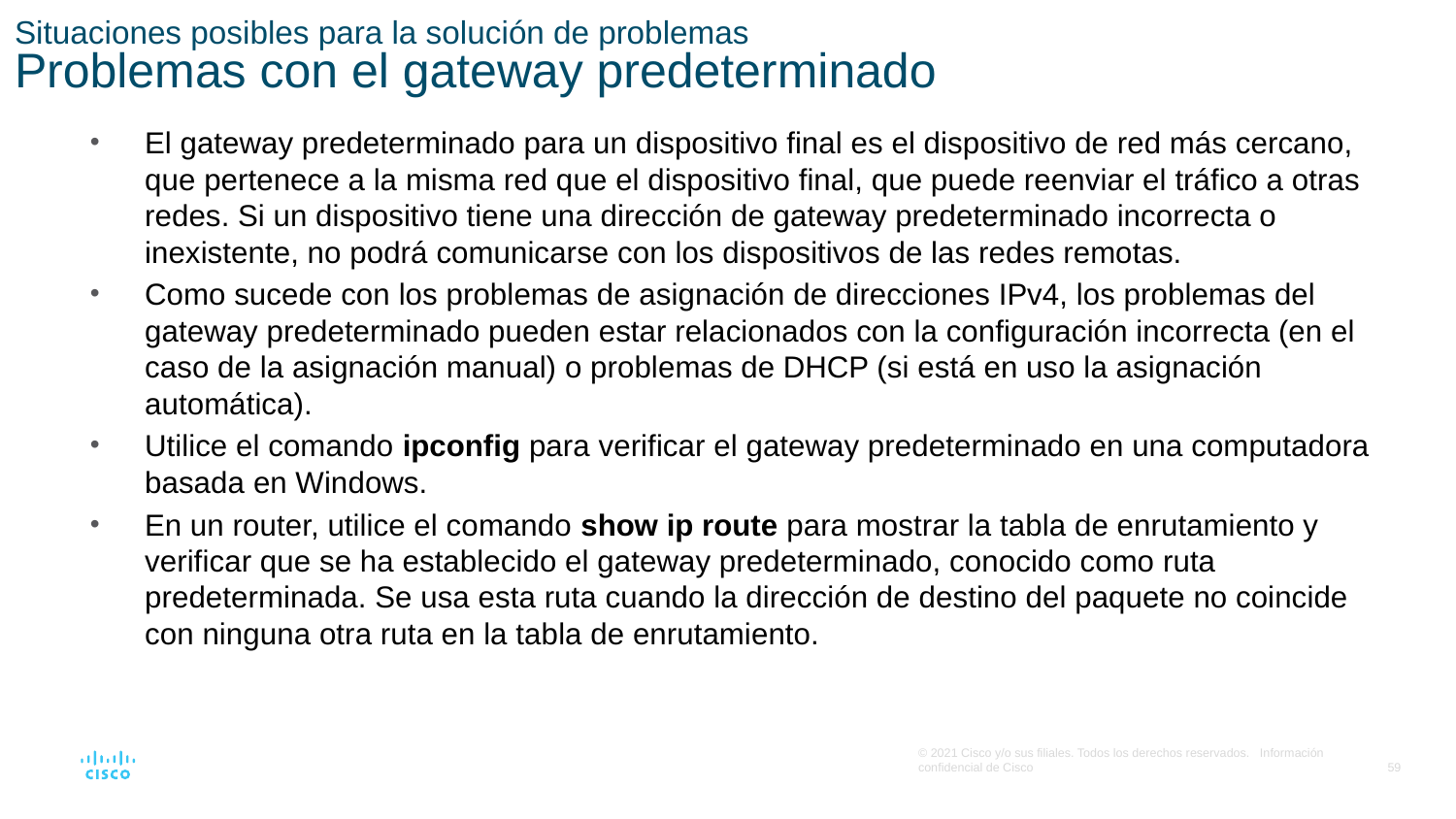

# Situaciones posibles para la solución de problemas Problemas con el gateway predeterminado
El gateway predeterminado para un dispositivo final es el dispositivo de red más cercano, que pertenece a la misma red que el dispositivo final, que puede reenviar el tráfico a otras redes. Si un dispositivo tiene una dirección de gateway predeterminado incorrecta o inexistente, no podrá comunicarse con los dispositivos de las redes remotas.
Como sucede con los problemas de asignación de direcciones IPv4, los problemas del gateway predeterminado pueden estar relacionados con la configuración incorrecta (en el caso de la asignación manual) o problemas de DHCP (si está en uso la asignación automática).
Utilice el comando ipconfig para verificar el gateway predeterminado en una computadora basada en Windows.
En un router, utilice el comando show ip route para mostrar la tabla de enrutamiento y verificar que se ha establecido el gateway predeterminado, conocido como ruta predeterminada. Se usa esta ruta cuando la dirección de destino del paquete no coincide con ninguna otra ruta en la tabla de enrutamiento.